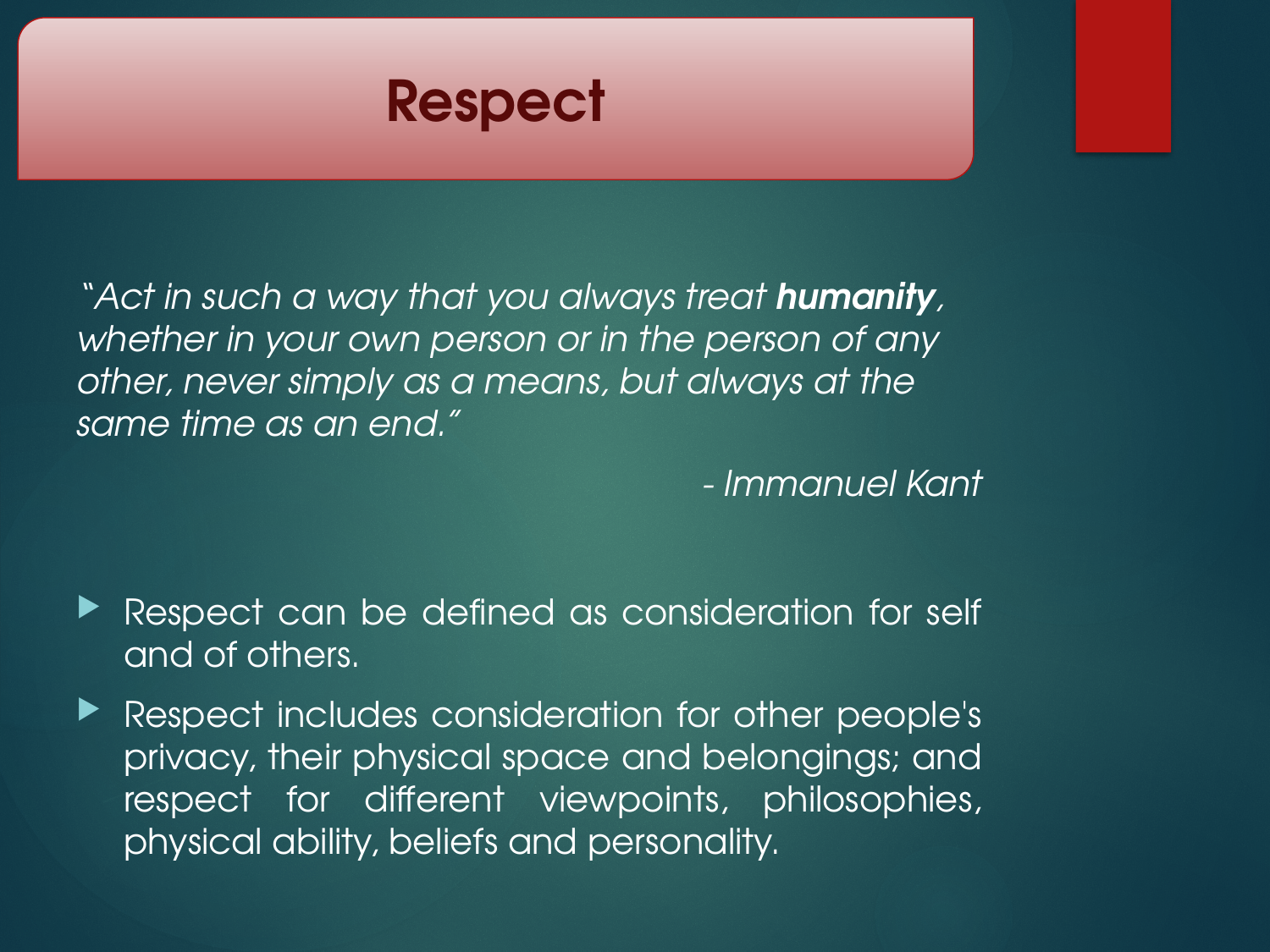

Respect
“Act in such a way that you always treat humanity, whether in your own person or in the person of any other, never simply as a means, but always at the same time as an end.”
- Immanuel Kant

Respect can be defined as consideration for self and of others.
Respect includes consideration for other people's privacy, their physical space and belongings; and respect for different viewpoints, philosophies, physical ability, beliefs and personality.